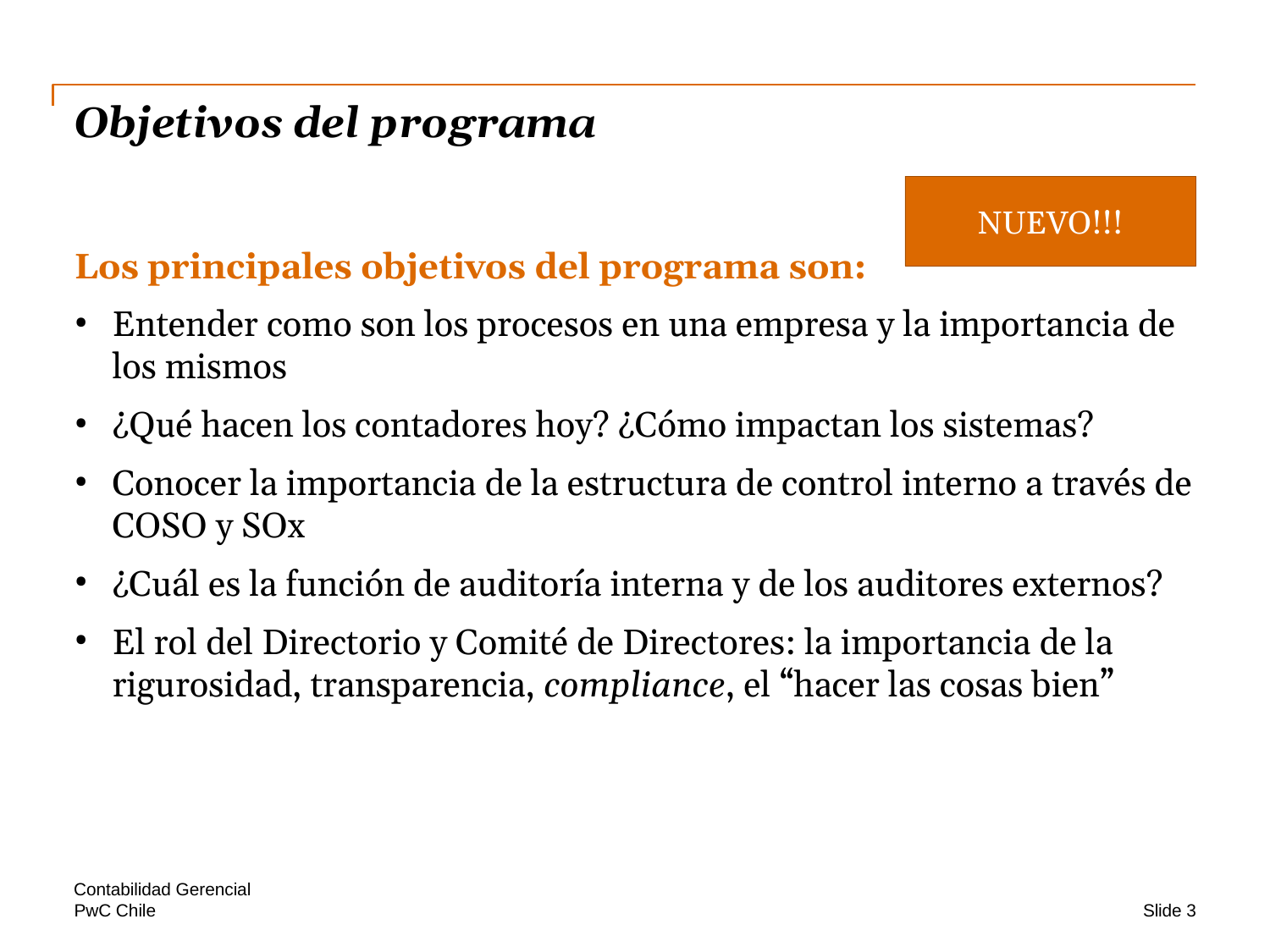

# Objetivos del programa
NUEVO!!!
Los principales objetivos del programa son:
Entender como son los procesos en una empresa y la importancia de los mismos
¿Qué hacen los contadores hoy? ¿Cómo impactan los sistemas?
Conocer la importancia de la estructura de control interno a través de COSO y SOx
¿Cuál es la función de auditoría interna y de los auditores externos?
El rol del Directorio y Comité de Directores: la importancia de la rigurosidad, transparencia, compliance, el “hacer las cosas bien”
Contabilidad Gerencial
Slide 3